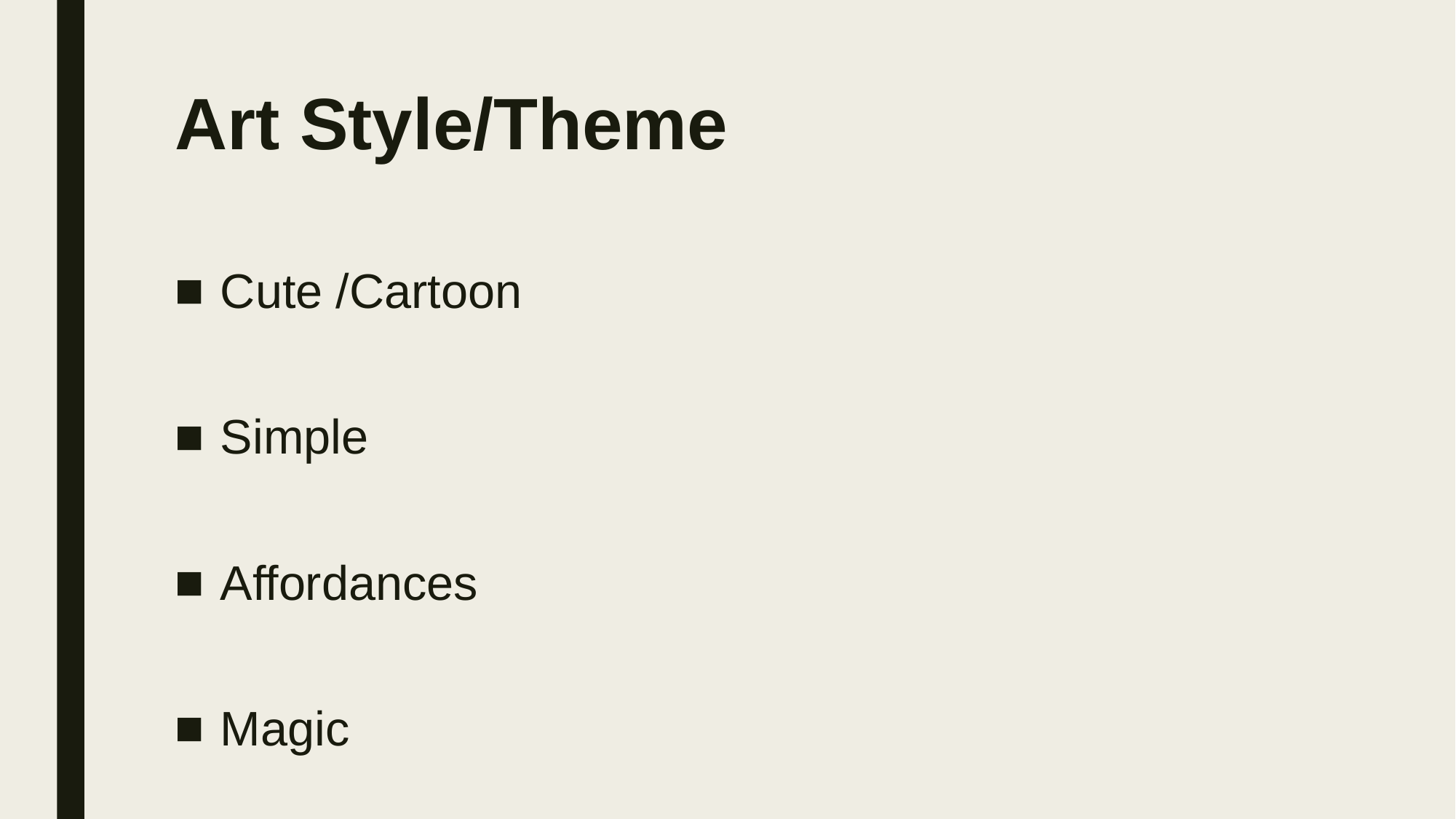

# Art Style/Theme
Cute /Cartoon

Simple

Affordances

Magic